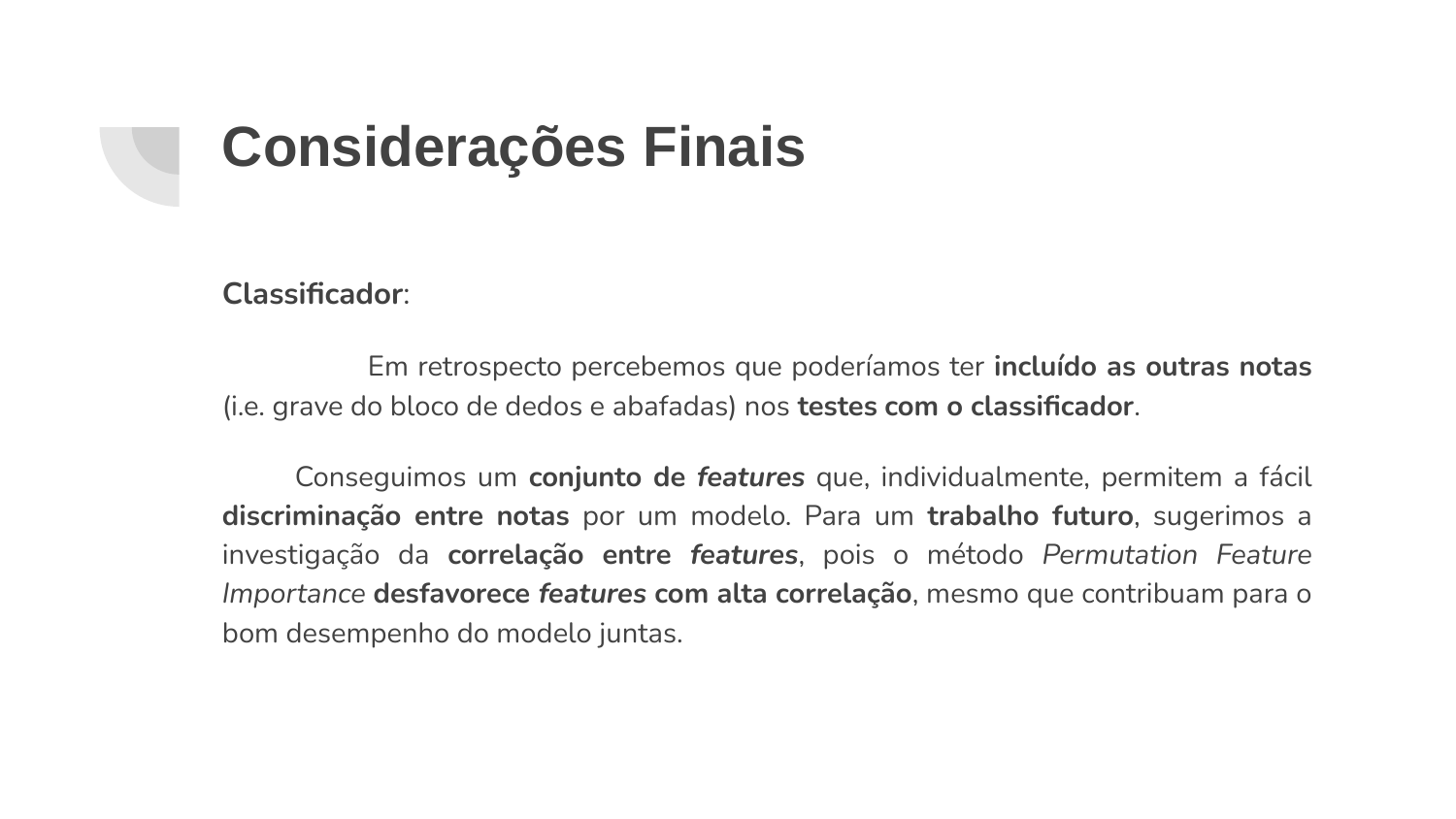

# Considerações Finais
Classificador:
	Em retrospecto percebemos que poderíamos ter incluído as outras notas (i.e. grave do bloco de dedos e abafadas) nos testes com o classificador.
Conseguimos um conjunto de features que, individualmente, permitem a fácil discriminação entre notas por um modelo. Para um trabalho futuro, sugerimos a investigação da correlação entre features, pois o método Permutation Feature Importance desfavorece features com alta correlação, mesmo que contribuam para o bom desempenho do modelo juntas.